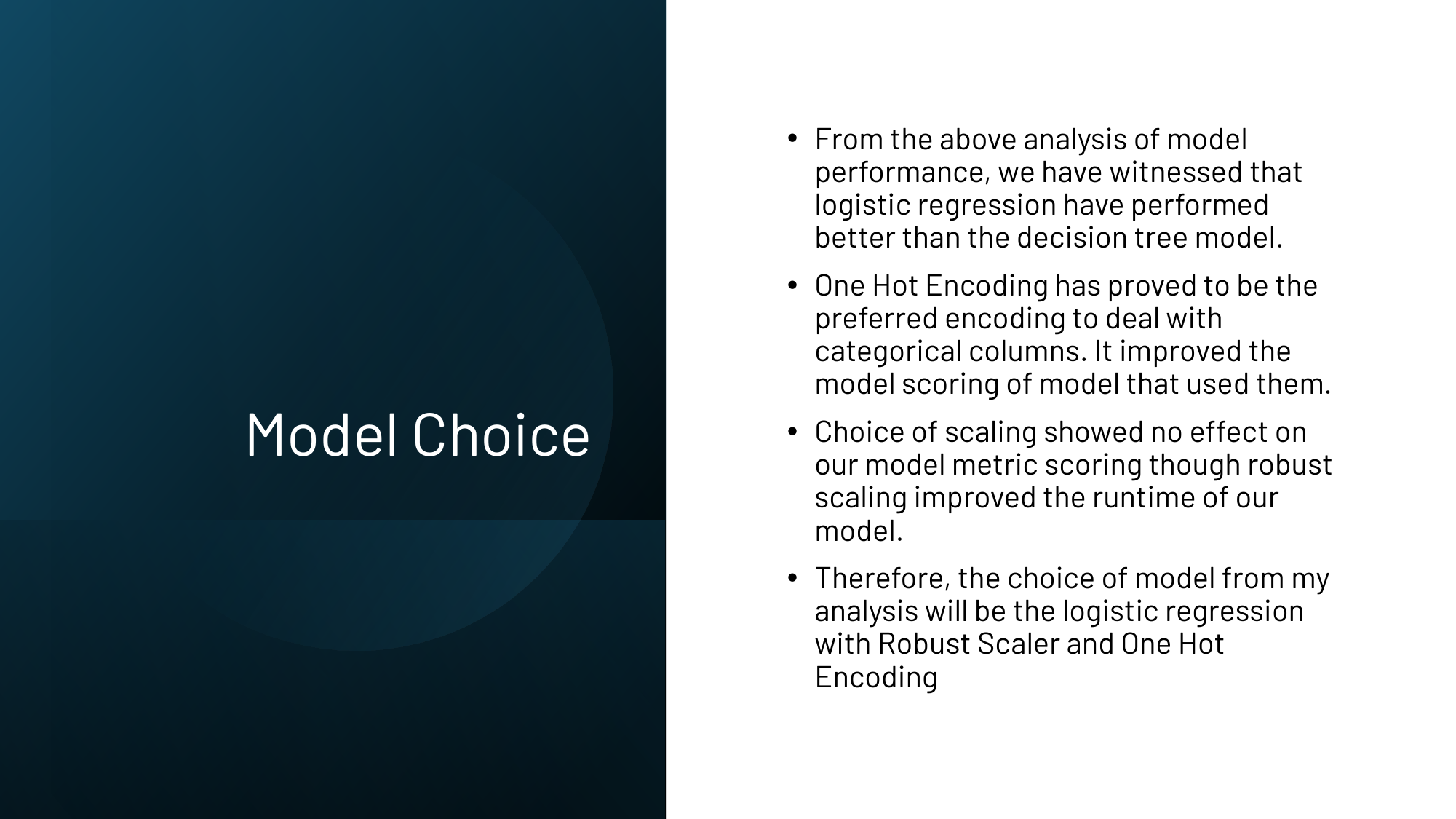

# Model Choice

From the above analysis of model performance, we have witnessed that logistic regression have performed better than the decision tree model.
One Hot Encoding has proved to be the preferred encoding to deal with categorical columns. It improved the model scoring of model that used them.
Choice of scaling showed no effect on our model metric scoring though robust scaling improved the runtime of our model.
Therefore, the choice of model from my analysis will be the logistic regression with Robust Scaler and One Hot Encoding